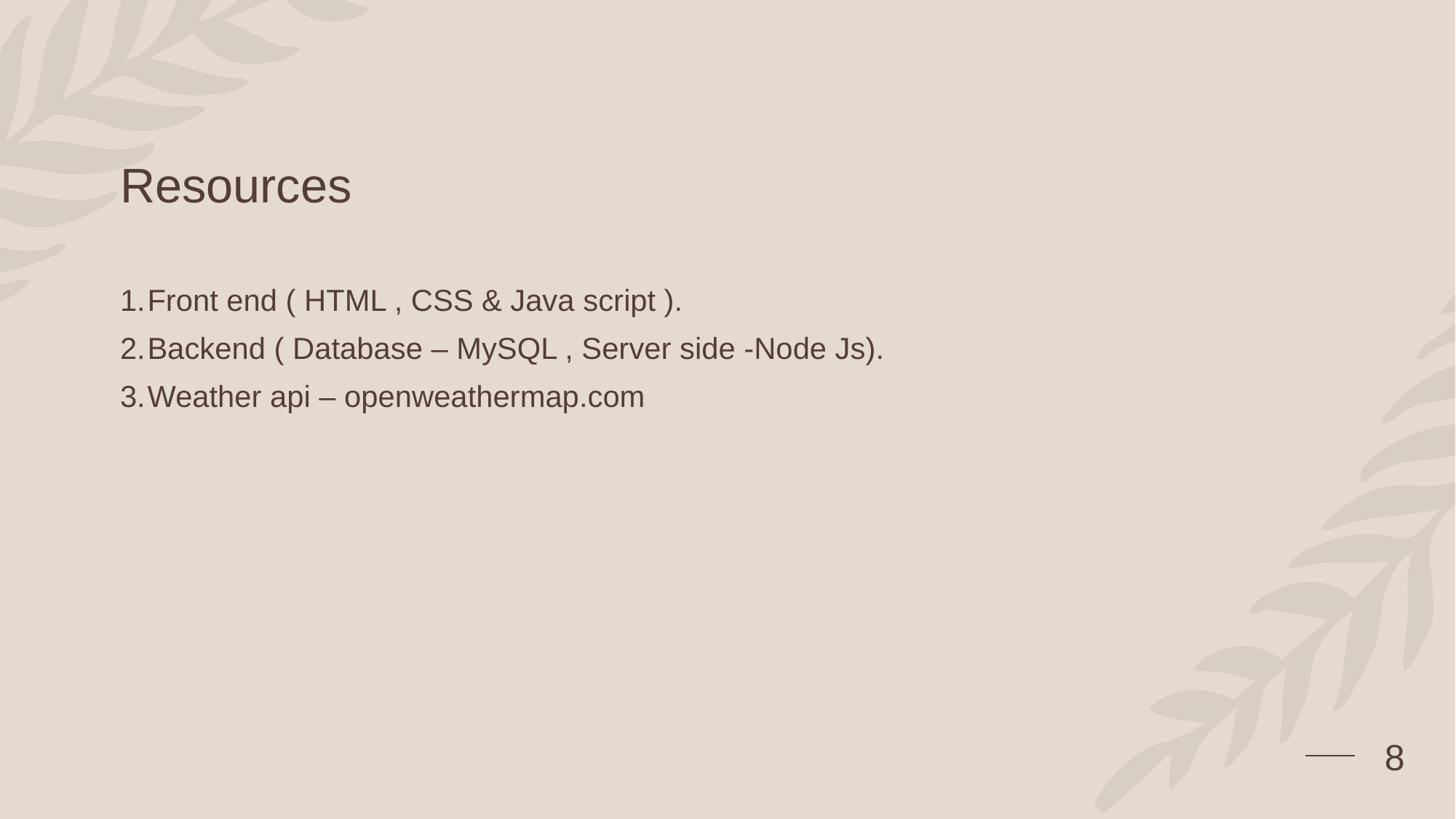

# Resources
Front end ( HTML , CSS & Java script ).
Backend ( Database – MySQL , Server side -Node Js).
Weather api – openweathermap.com
8